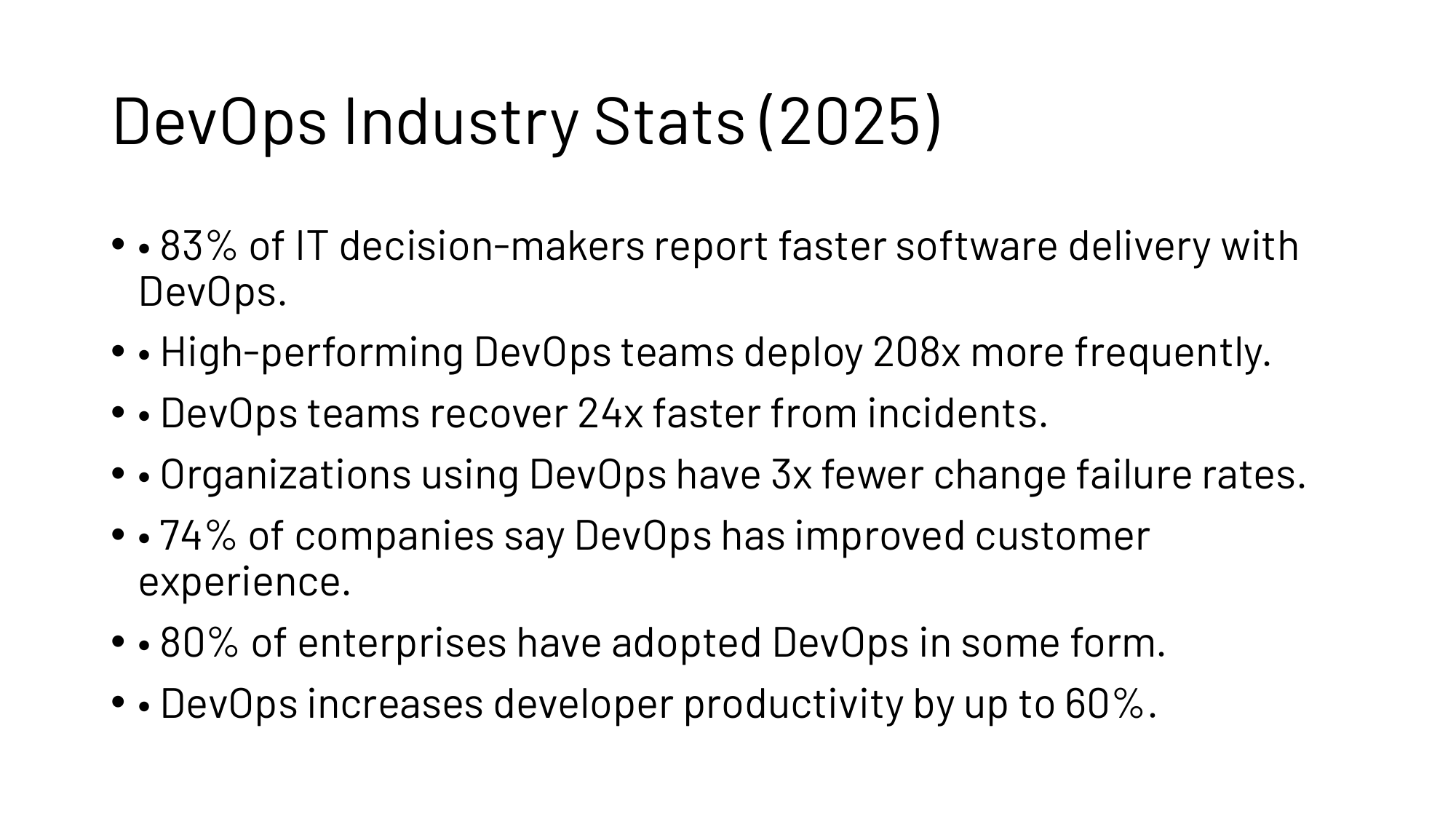

# DevOps Industry Stats (2025)
• 83% of IT decision-makers report faster software delivery with DevOps.
• High-performing DevOps teams deploy 208x more frequently.
• DevOps teams recover 24x faster from incidents.
• Organizations using DevOps have 3x fewer change failure rates.
• 74% of companies say DevOps has improved customer experience.
• 80% of enterprises have adopted DevOps in some form.
• DevOps increases developer productivity by up to 60%.